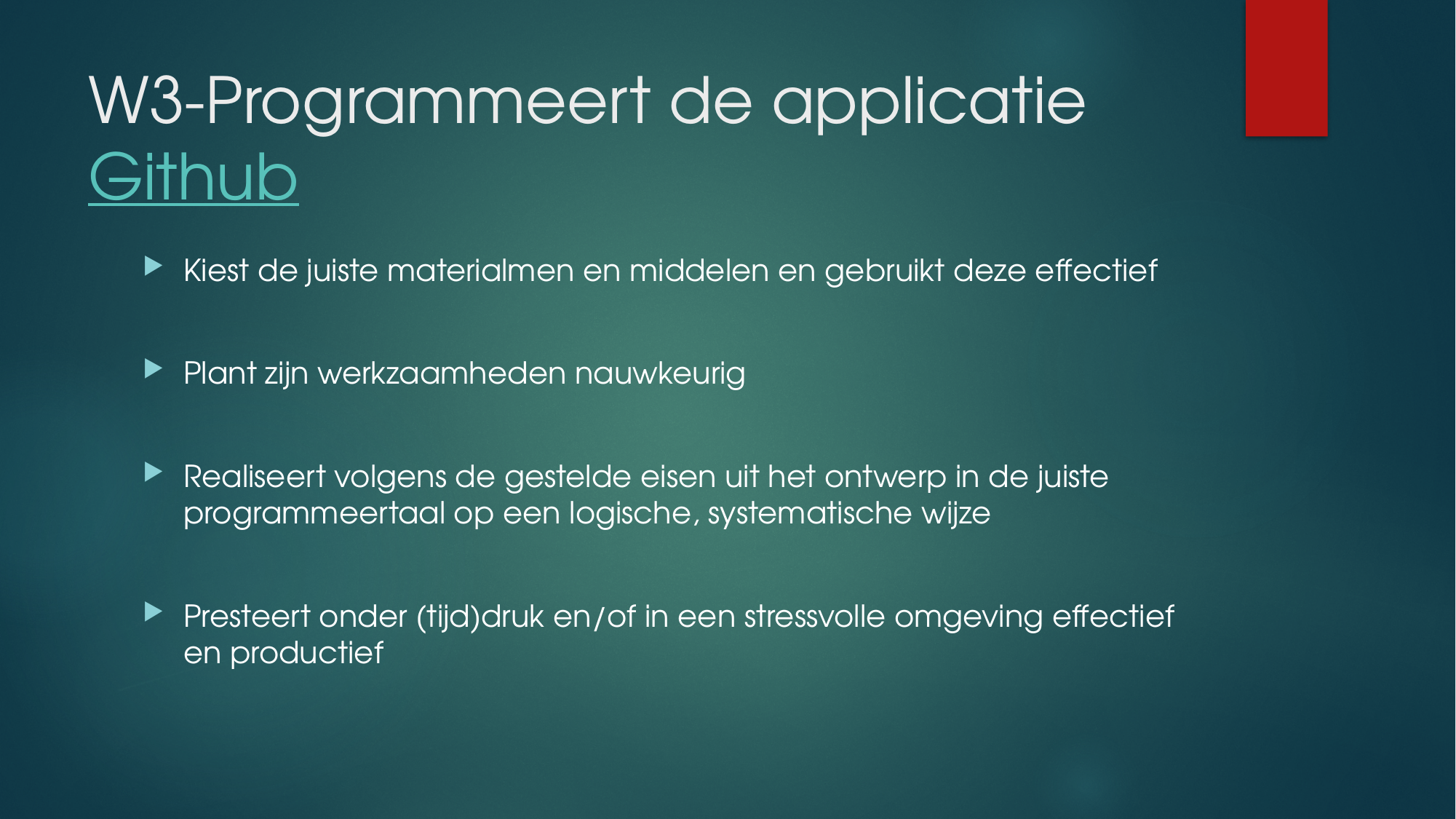

# W3-Programmeert de applicatie Github
Kiest de juiste materialmen en middelen en gebruikt deze effectief

Plant zijn werkzaamheden nauwkeurig

Realiseert volgens de gestelde eisen uit het ontwerp in de juiste programmeertaal op een logische, systematische wijze

Presteert onder (tijd)druk en/of in een stressvolle omgeving effectief en productief